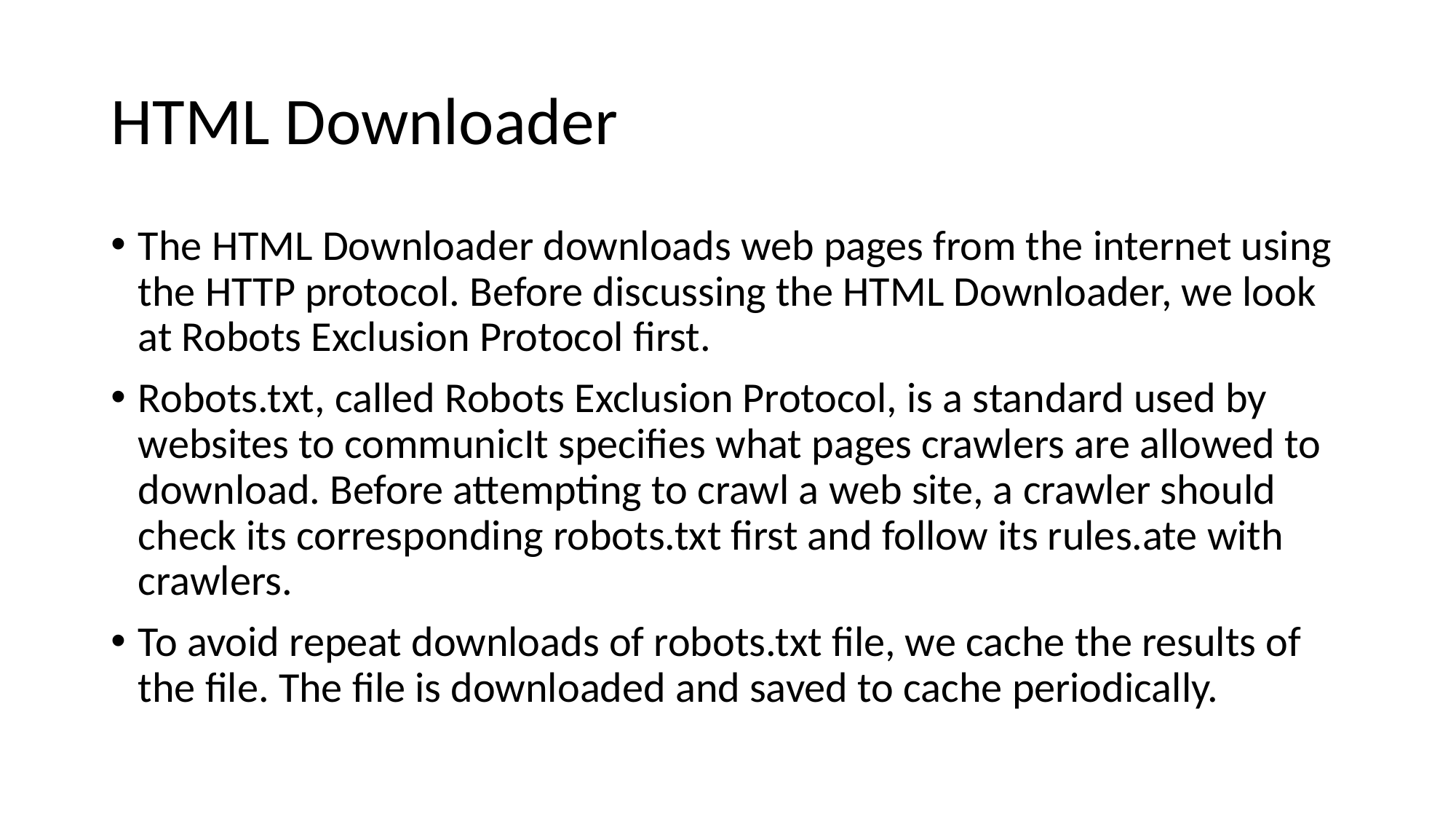

# HTML Downloader
The HTML Downloader downloads web pages from the internet using the HTTP protocol. Before discussing the HTML Downloader, we look at Robots Exclusion Protocol first.
Robots.txt, called Robots Exclusion Protocol, is a standard used by websites to communicIt specifies what pages crawlers are allowed to download. Before attempting to crawl a web site, a crawler should check its corresponding robots.txt first and follow its rules.ate with crawlers.
To avoid repeat downloads of robots.txt file, we cache the results of the file. The file is downloaded and saved to cache periodically.